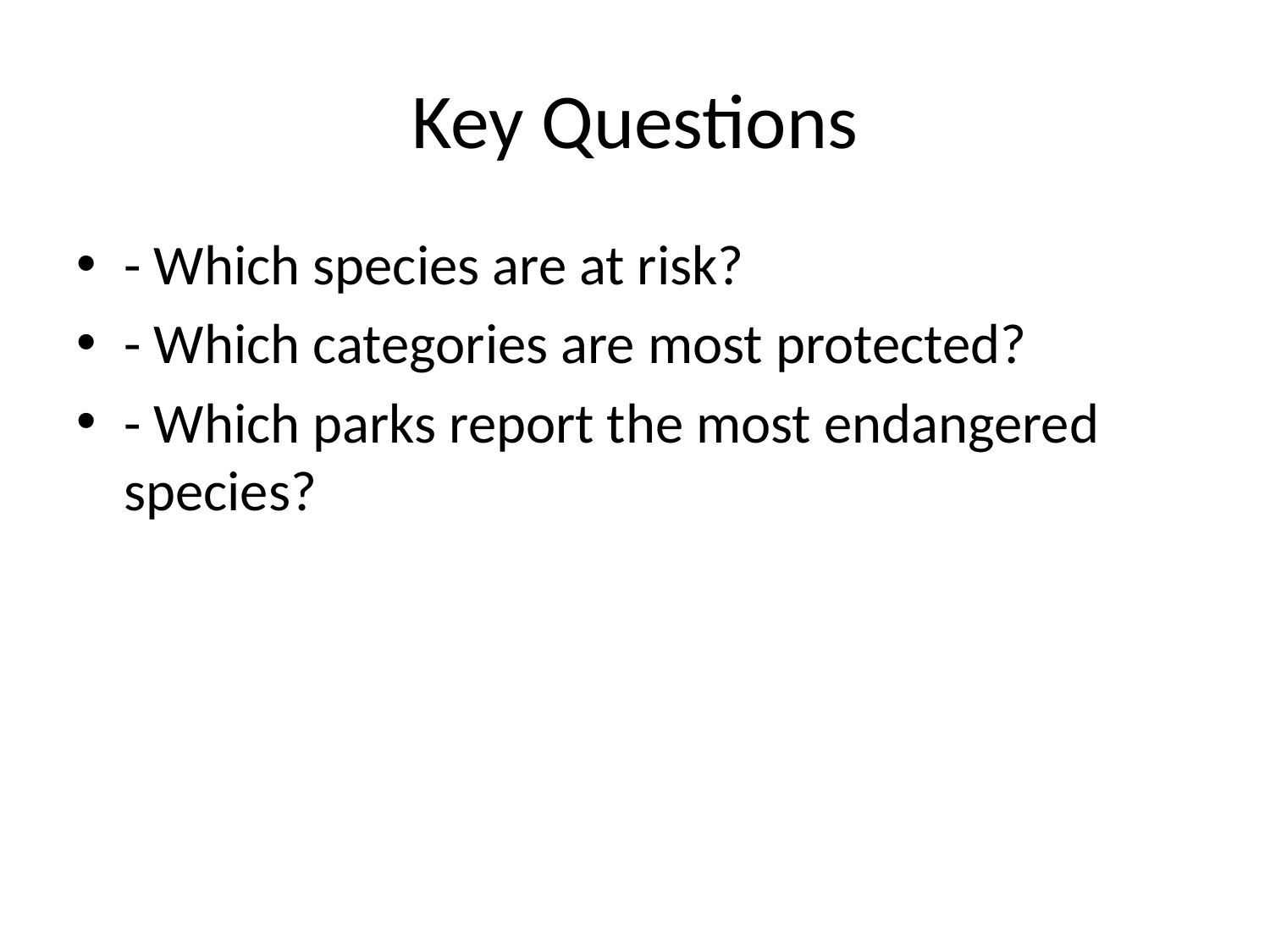

# Key Questions
- Which species are at risk?
- Which categories are most protected?
- Which parks report the most endangered species?